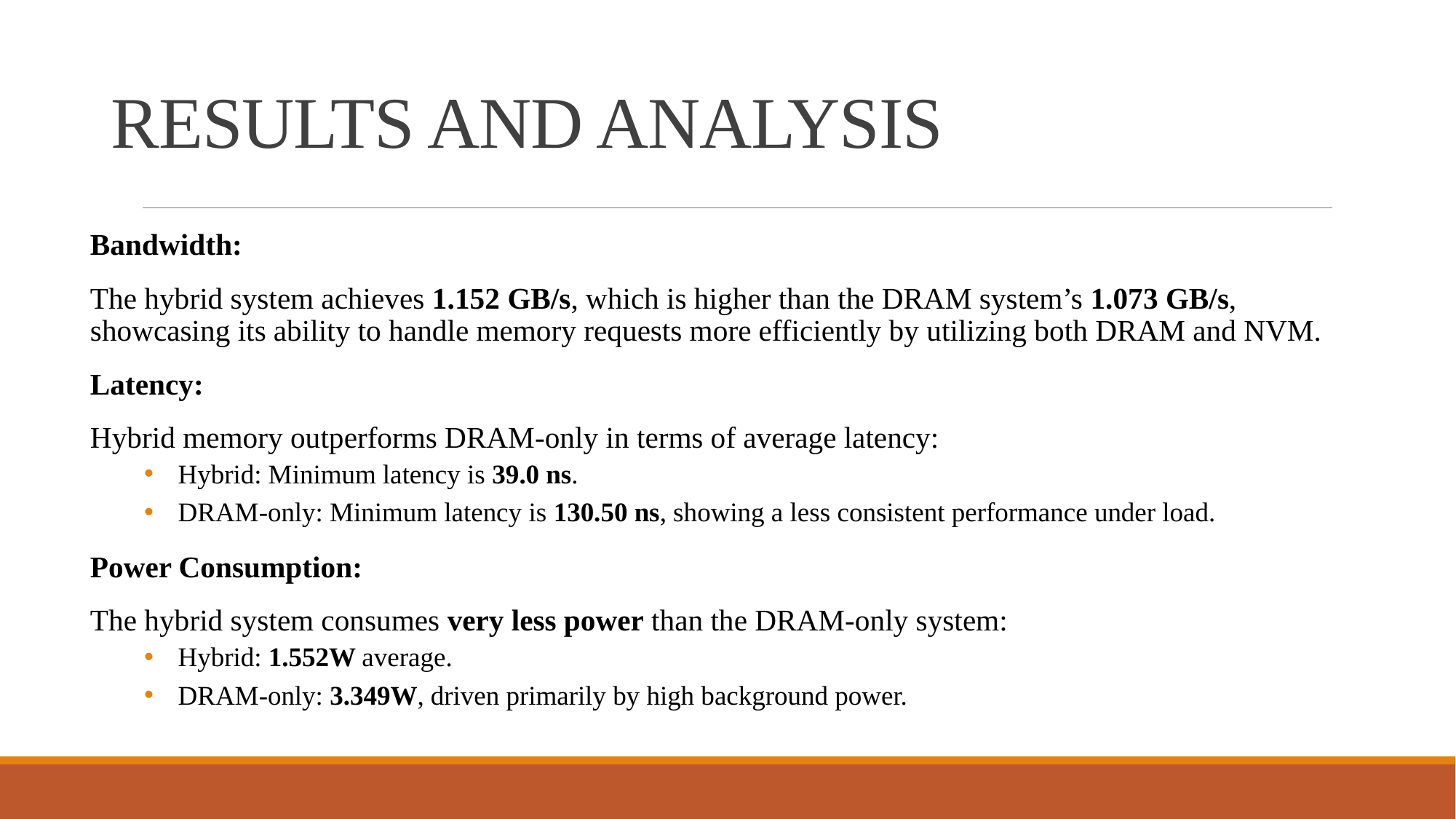

# RESULTS AND ANALYSIS
Bandwidth:
The hybrid system achieves 1.152 GB/s, which is higher than the DRAM system’s 1.073 GB/s, showcasing its ability to handle memory requests more efficiently by utilizing both DRAM and NVM.
Latency:
Hybrid memory outperforms DRAM-only in terms of average latency:
Hybrid: Minimum latency is 39.0 ns.
DRAM-only: Minimum latency is 130.50 ns, showing a less consistent performance under load.
Power Consumption:
The hybrid system consumes very less power than the DRAM-only system:
Hybrid: 1.552W average.
DRAM-only: 3.349W, driven primarily by high background power.